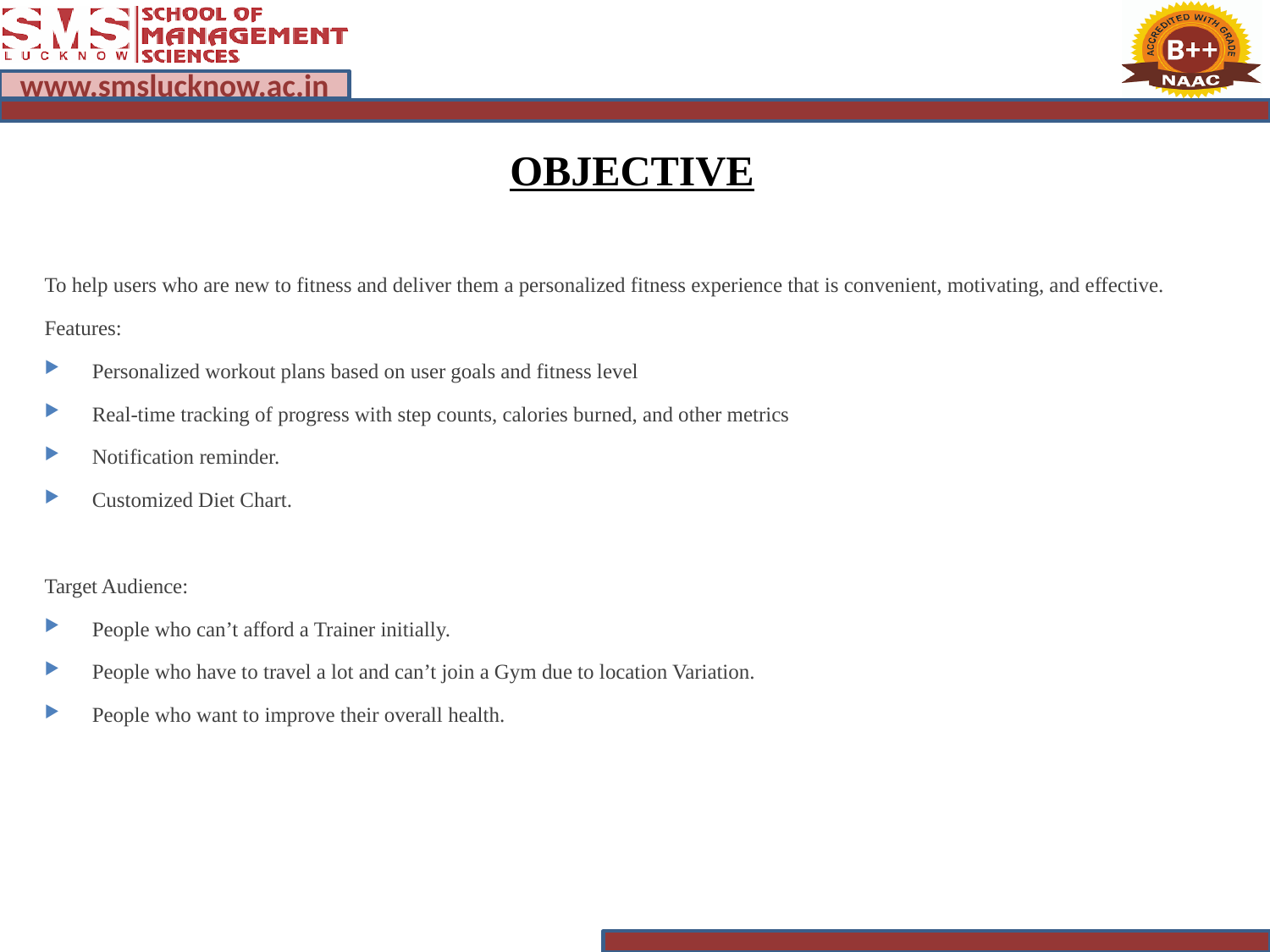

OBJECTIVE

To help users who are new to fitness and deliver them a personalized fitness experience that is convenient, motivating, and effective.
Features:
Personalized workout plans based on user goals and fitness level
Real-time tracking of progress with step counts, calories burned, and other metrics
Notification reminder.
Customized Diet Chart.

Target Audience:
People who can’t afford a Trainer initially.
People who have to travel a lot and can’t join a Gym due to location Variation.
People who want to improve their overall health.